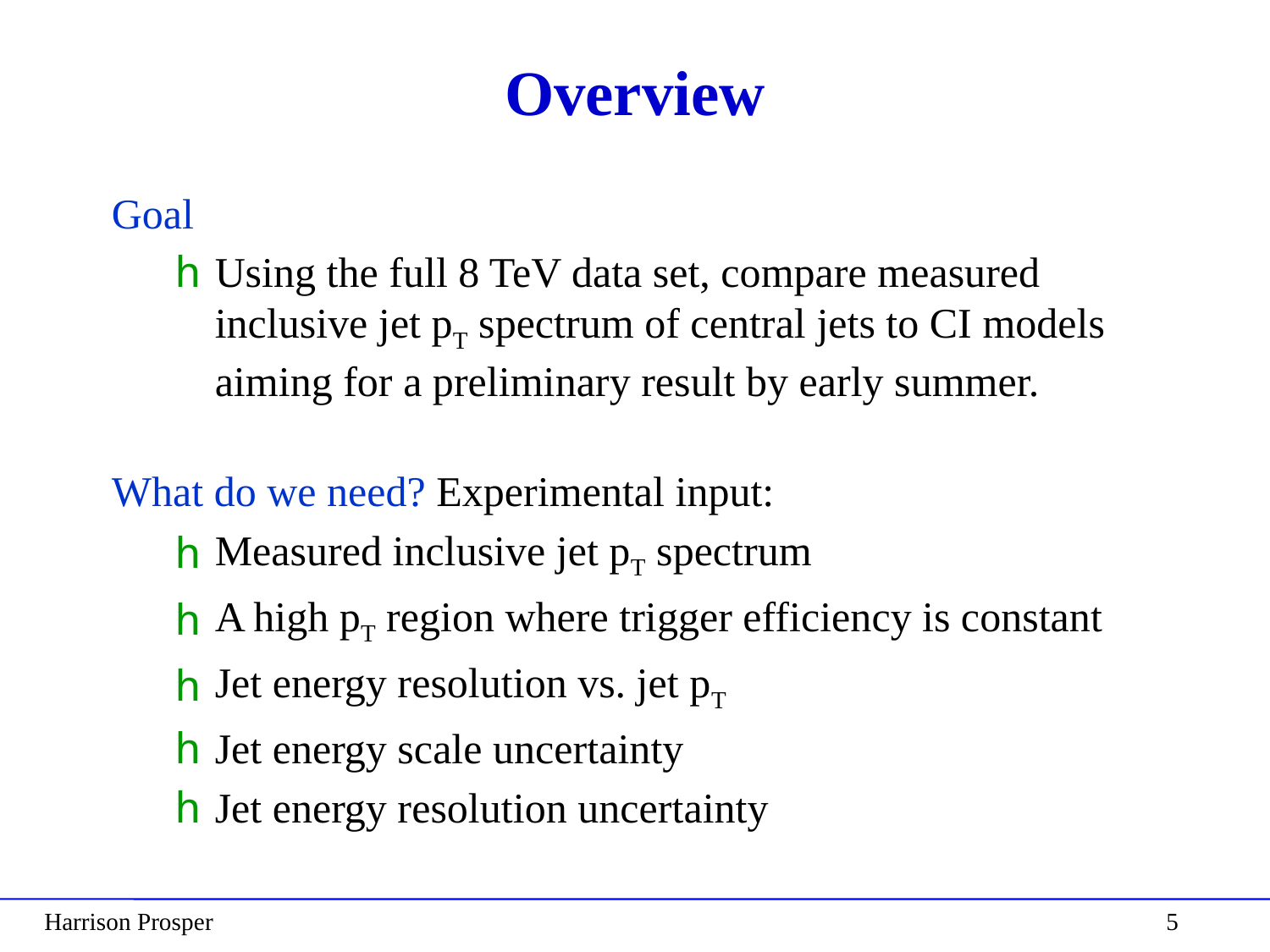

# Overview
Goal
Using the full 8 TeV data set, compare measured inclusive jet pT spectrum of central jets to CI models aiming for a preliminary result by early summer.
What do we need? Experimental input:
Measured inclusive jet pT spectrum
A high pT region where trigger efficiency is constant
Jet energy resolution vs. jet pT
Jet energy scale uncertainty
Jet energy resolution uncertainty
Harrison Prosper
5